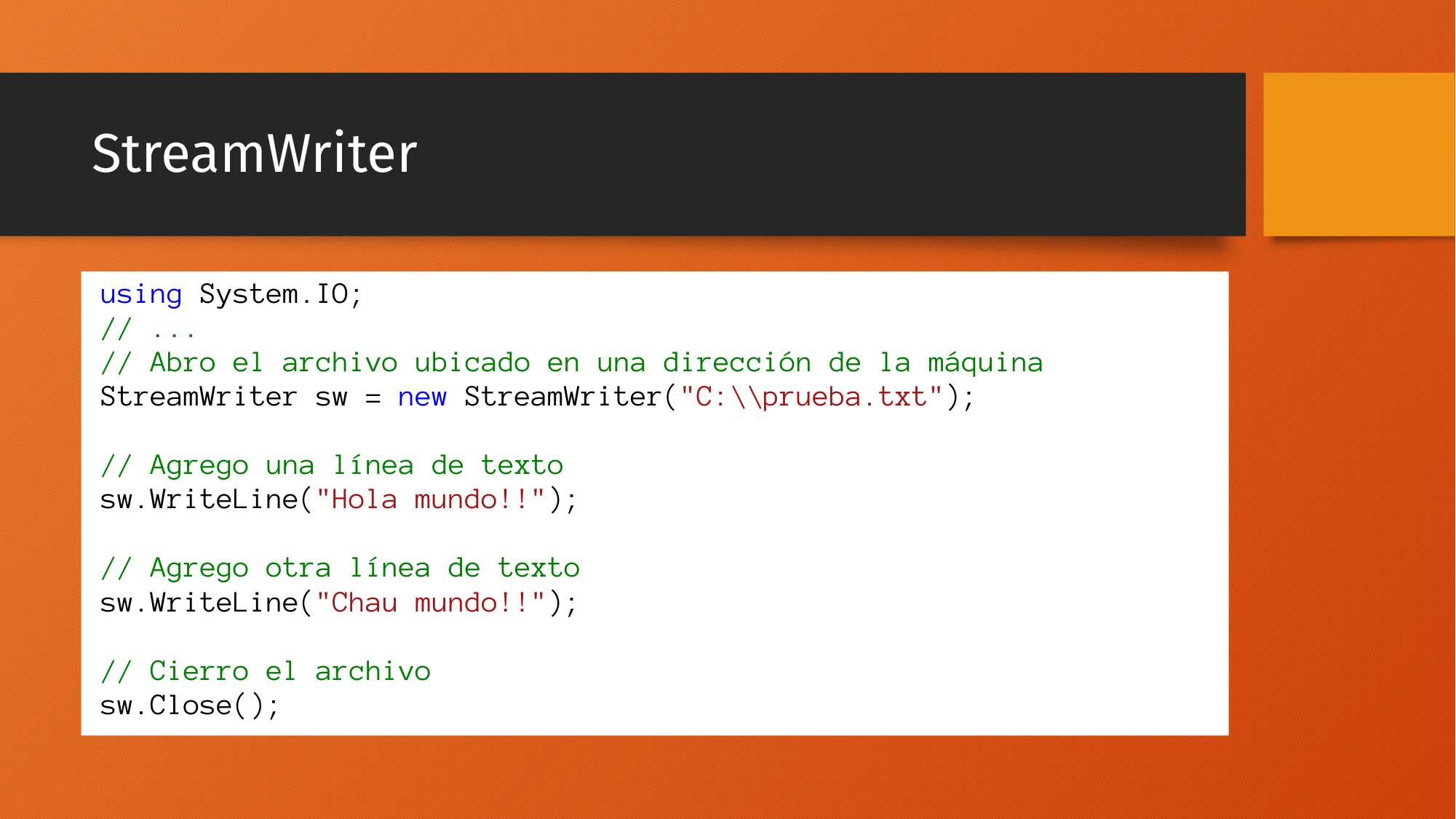

# StreamWriter
using System.IO;
// ...
// Abro el archivo ubicado en una dirección de la máquina
StreamWriter sw = new StreamWriter("C:\\prueba.txt");

// Agrego una línea de texto
sw.WriteLine("Hola mundo!!");

// Agrego otra línea de texto
sw.WriteLine("Chau mundo!!");

// Cierro el archivo
sw.Close();